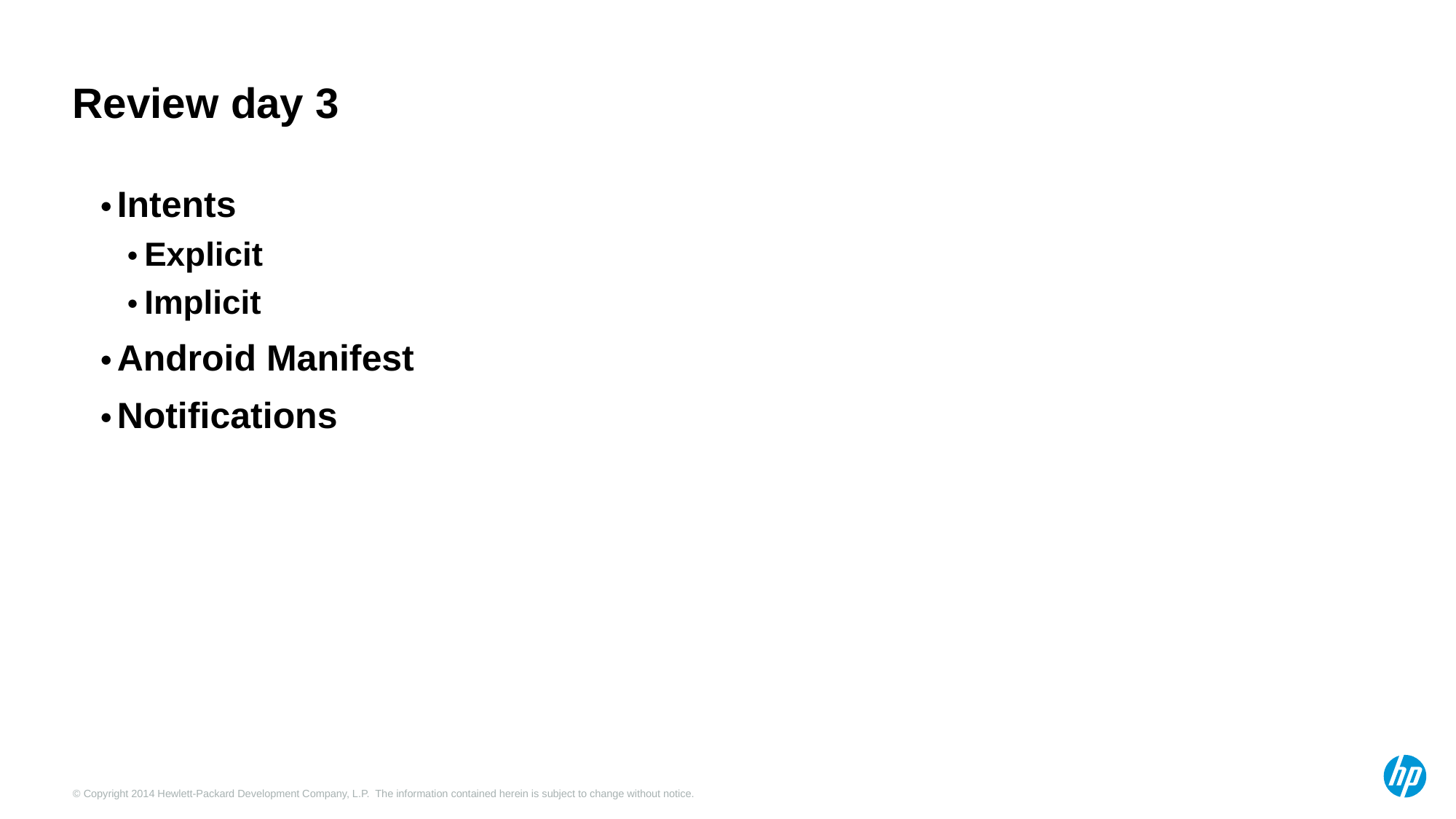

# Review day 3
Intents
Explicit
Implicit
Android Manifest
Notifications